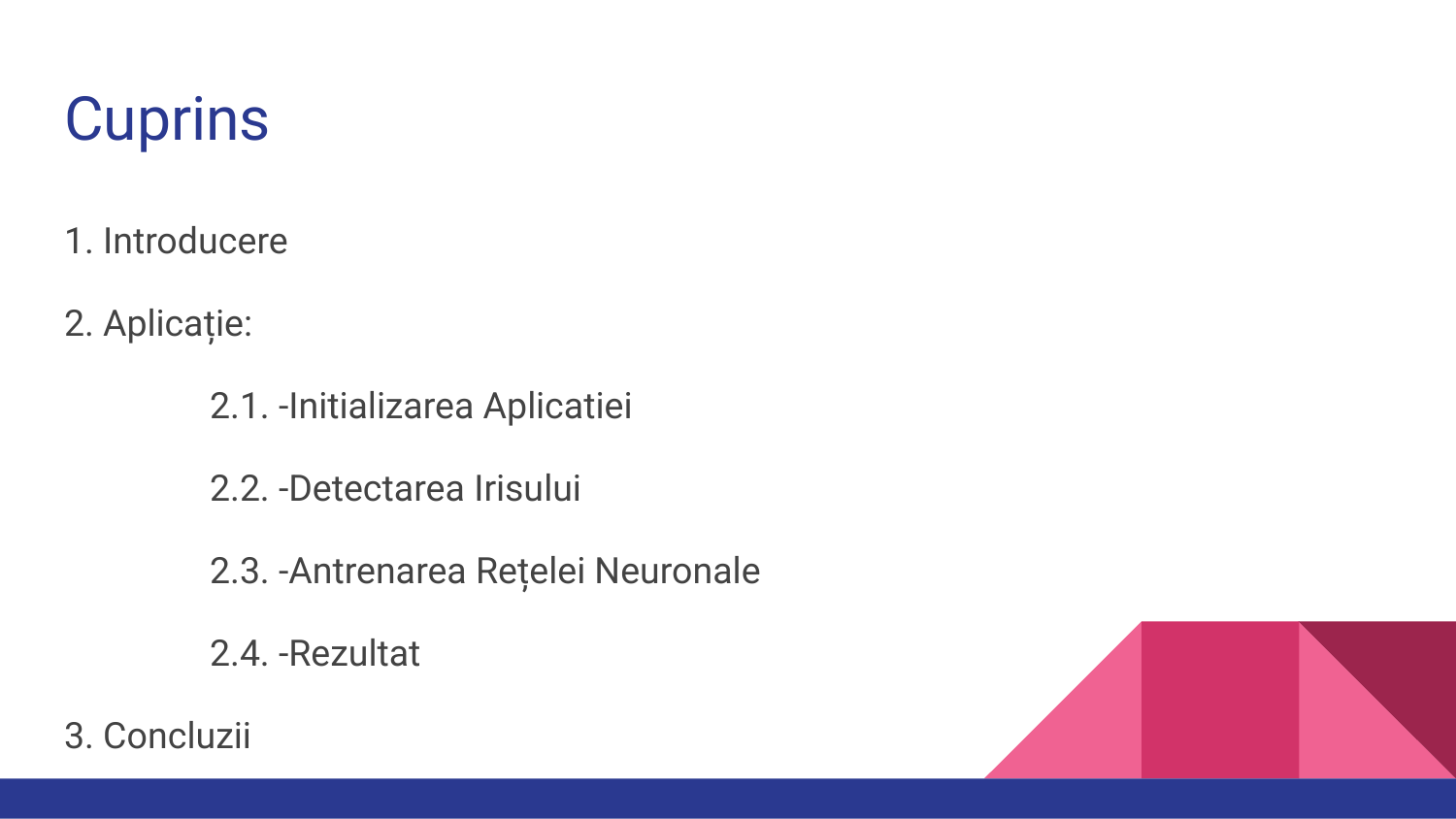

# Cuprins
1. Introducere
2. Aplicație:
	2.1. -Initializarea Aplicatiei
	2.2. -Detectarea Irisului
	2.3. -Antrenarea Rețelei Neuronale
	2.4. -Rezultat
3. Concluzii